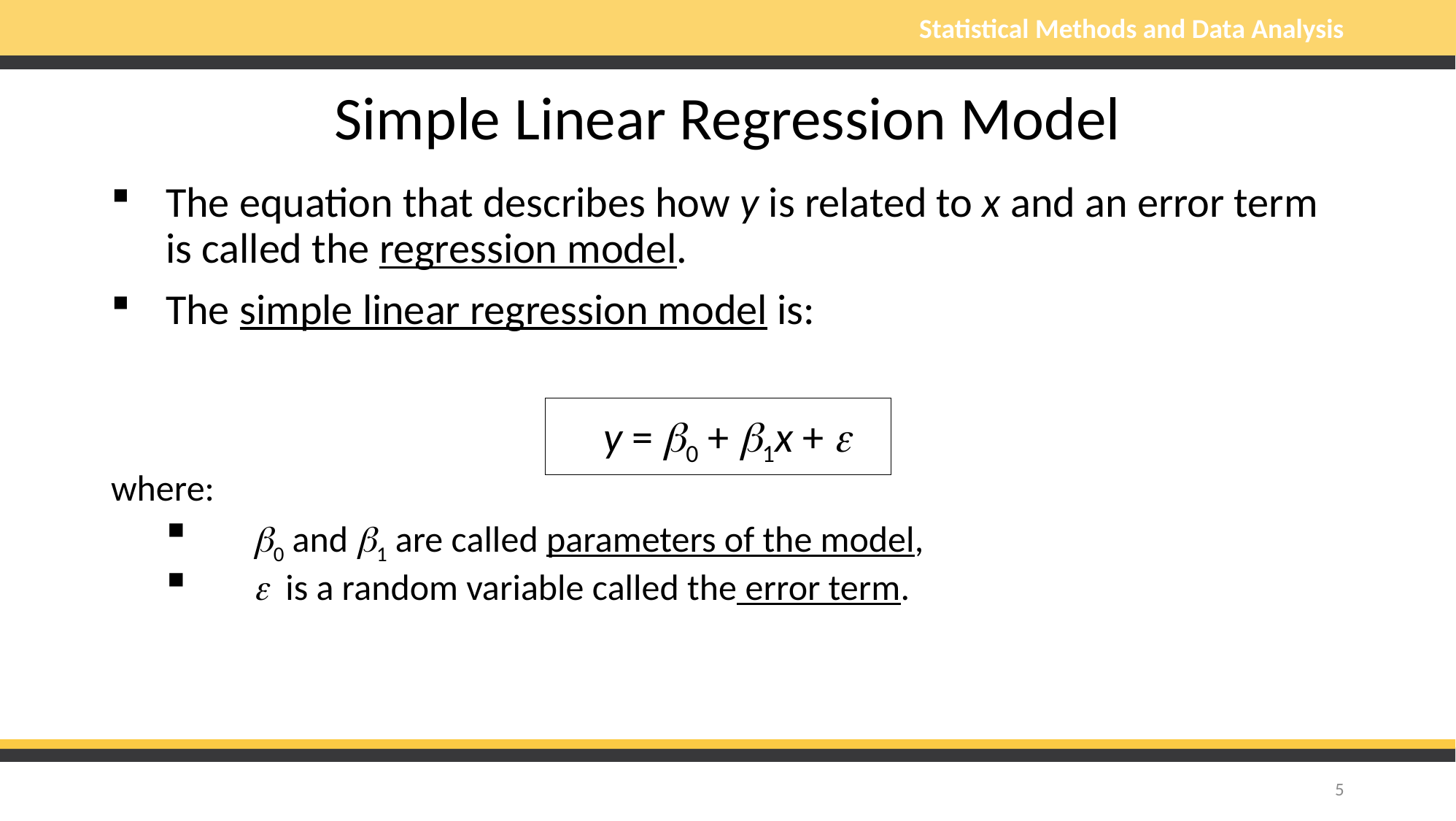

# Simple Linear Regression Model
The equation that describes how y is related to x and an error term is called the regression model.
The simple linear regression model is:

y = β0 + β1x + ε
where:
    β0 and β1 are called parameters of the model,
    ε  is a random variable called the error term.

5